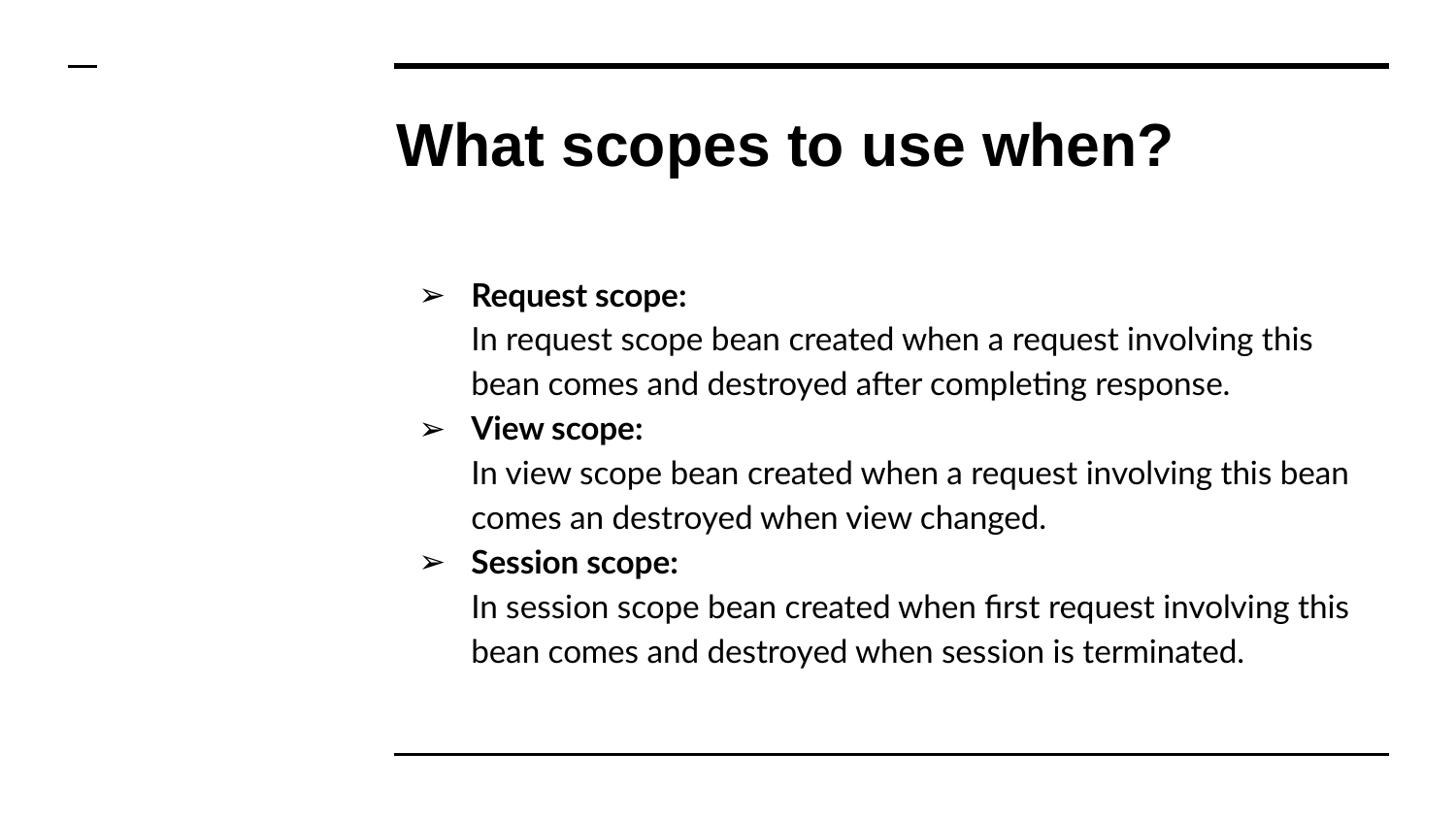

# What scopes to use when?
Request scope:
In request scope bean created when a request involving this bean comes and destroyed after completing response.
View scope:
In view scope bean created when a request involving this bean comes an destroyed when view changed.
Session scope:
In session scope bean created when first request involving this bean comes and destroyed when session is terminated.